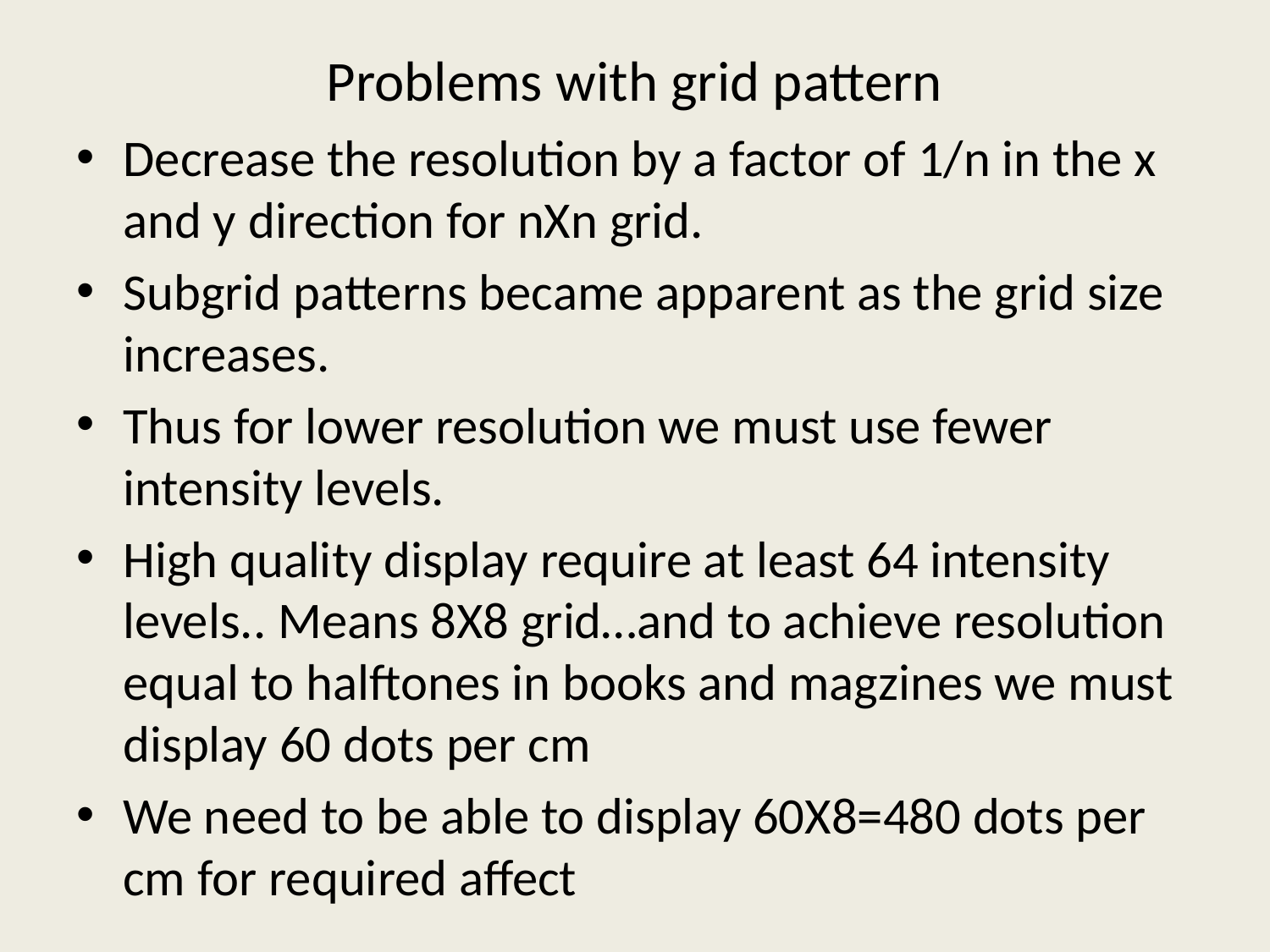

# Problems with grid pattern
Decrease the resolution by a factor of 1/n in the x and y direction for nXn grid.
Subgrid patterns became apparent as the grid size increases.
Thus for lower resolution we must use fewer intensity levels.
High quality display require at least 64 intensity levels.. Means 8X8 grid…and to achieve resolution equal to halftones in books and magzines we must display 60 dots per cm
We need to be able to display 60X8=480 dots per cm for required affect